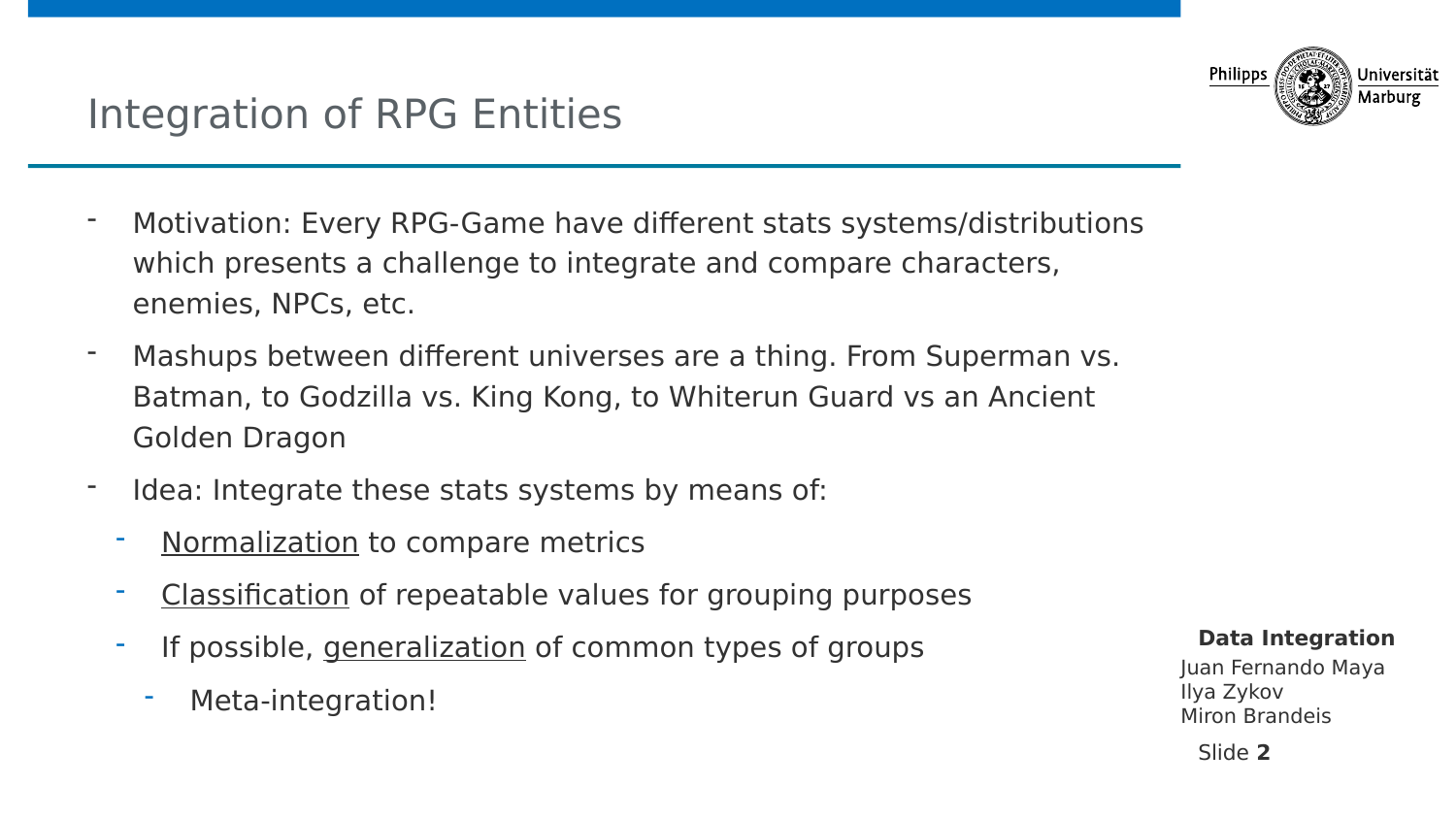

# Integration of RPG Entities
Motivation: Every RPG-Game have different stats systems/distributions which presents a challenge to integrate and compare characters, enemies, NPCs, etc.
Mashups between different universes are a thing. From Superman vs. Batman, to Godzilla vs. King Kong, to Whiterun Guard vs an Ancient Golden Dragon
Idea: Integrate these stats systems by means of:
Normalization to compare metrics
Classification of repeatable values for grouping purposes
If possible, generalization of common types of groups
Meta-integration!

Data Integration
Slide 2